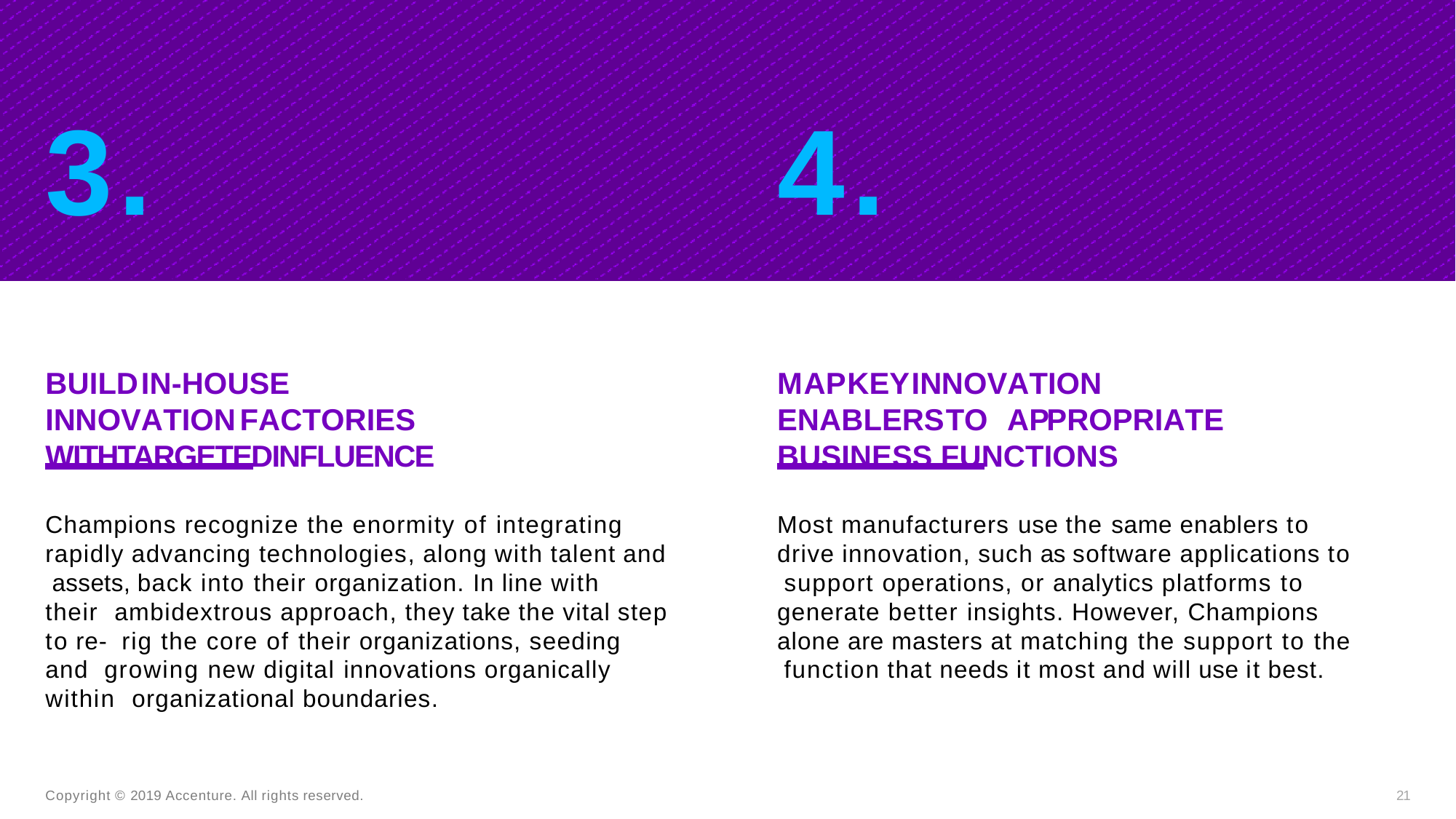

3.
4.
BUILDIN-HOUSE INNOVATIONFACTORIES  WITHTARGETEDINFLUENCE
MAPKEYINNOVATION ENABLERSTO  APPROPRIATE BUSINESS FUNCTIONS

Champions recognize the enormity of integrating  rapidly advancing technologies, along with talent and  assets, back into their organization. In line with their  ambidextrous approach, they take the vital step to re-  rig the core of their organizations, seeding and  growing new digital innovations organically within  organizational boundaries.
Most manufacturers use the same enablers to  drive innovation, such as software applications to  support operations, or analytics platforms to  generate better insights. However, Champions  alone are masters at matching the support to the  function that needs it most and will use it best.
21
Copyright © 2019 Accenture. All rights reserved.